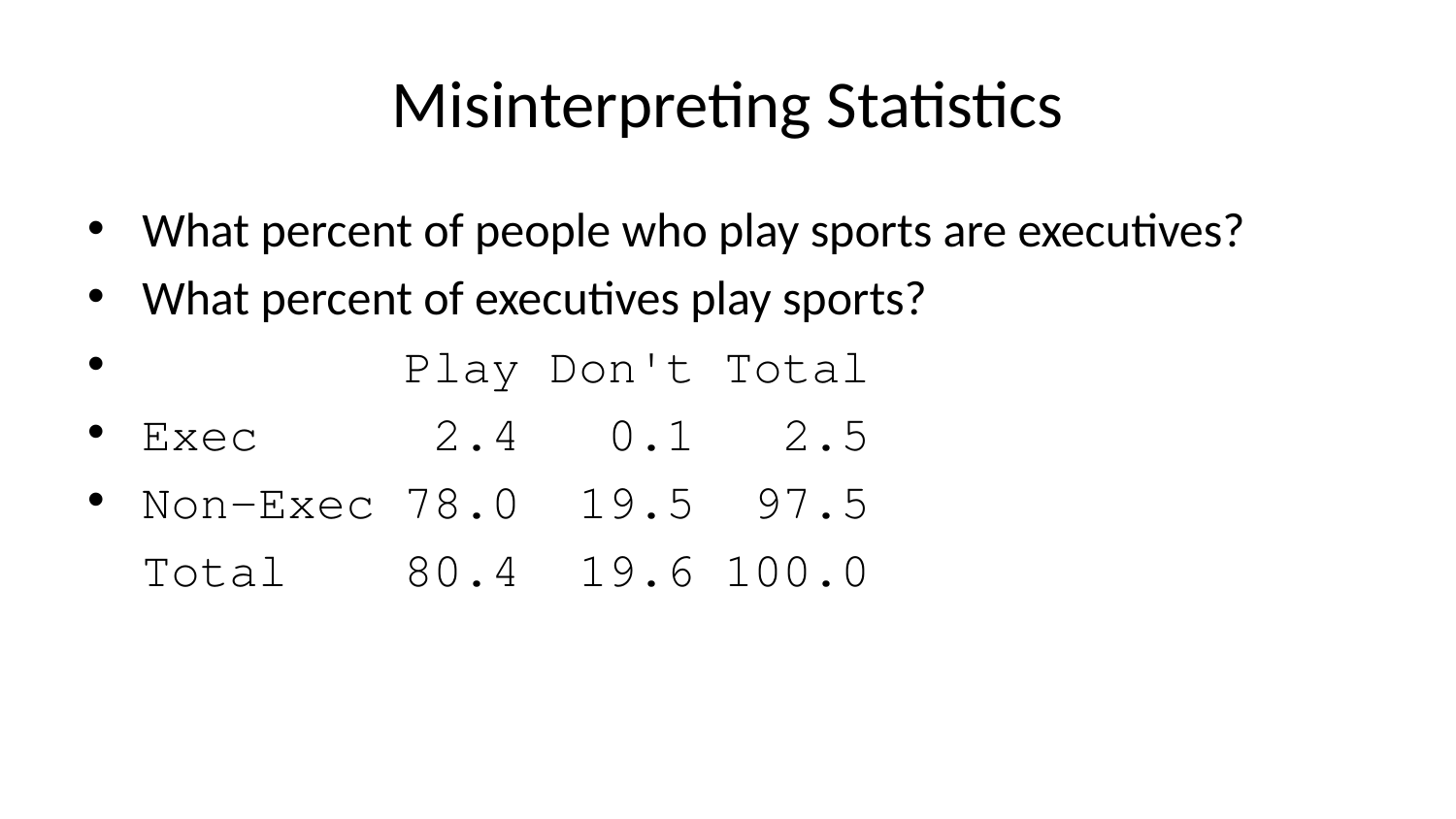

# Misinterpreting Statistics
What percent of people who play sports are executives?
What percent of executives play sports?
         Play Don't Total
Exec      2.4   0.1   2.5
Non-Exec 78.0  19.5  97.5
Total    80.4  19.6 100.0